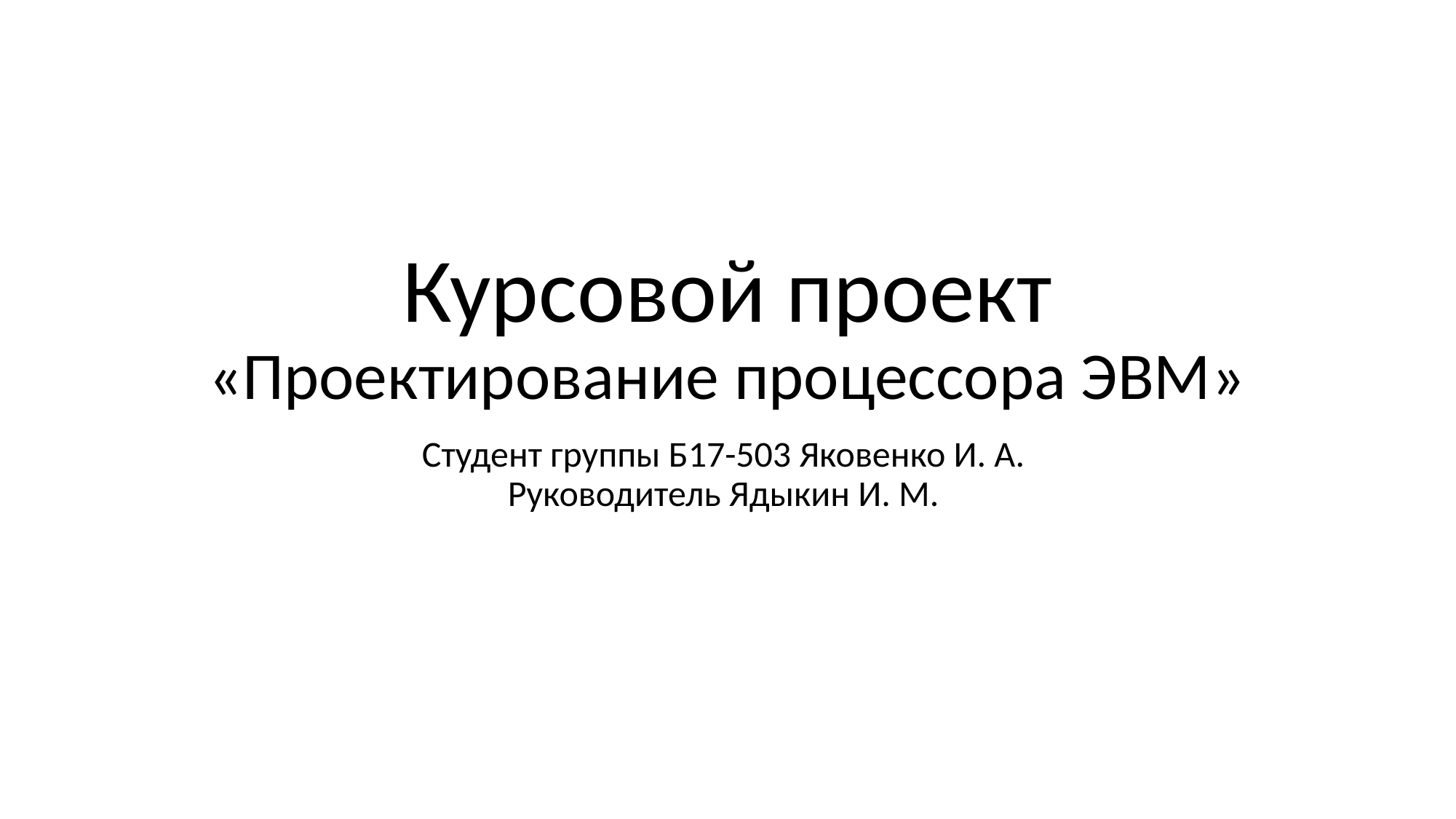

# Курсовой проект «Проектирование процессора ЭВМ»
Студент группы Б17-503 Яковенко И. А.
Руководитель Ядыкин И. М.